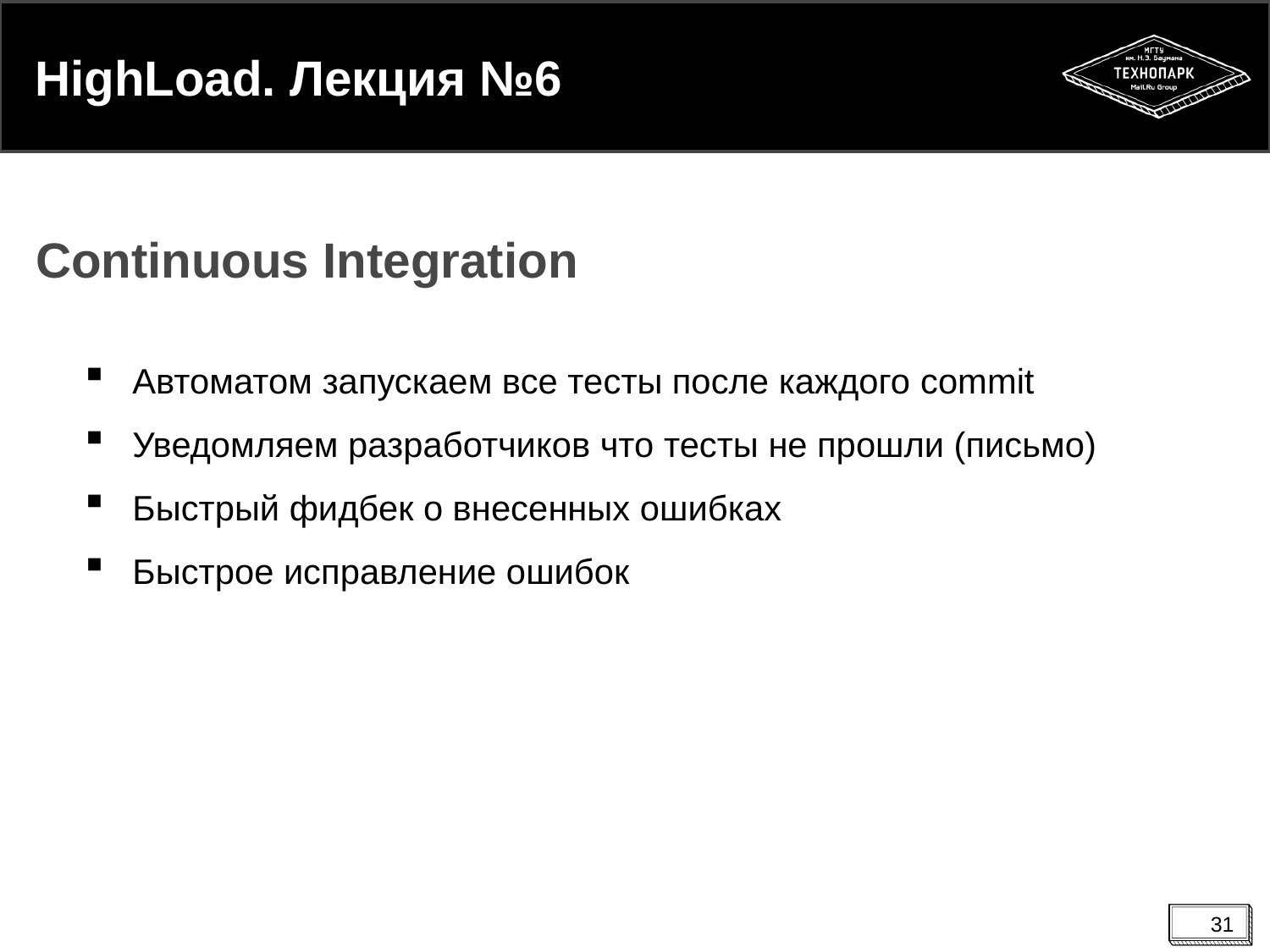

# HighLoad. Лекция №6
Continuous Integration
Автоматом запускаем все тесты после каждого commit
Уведомляем разработчиков что тесты не прошли (письмо)
Быстрый фидбек о внесенных ошибках
Быстрое исправление ошибок
31